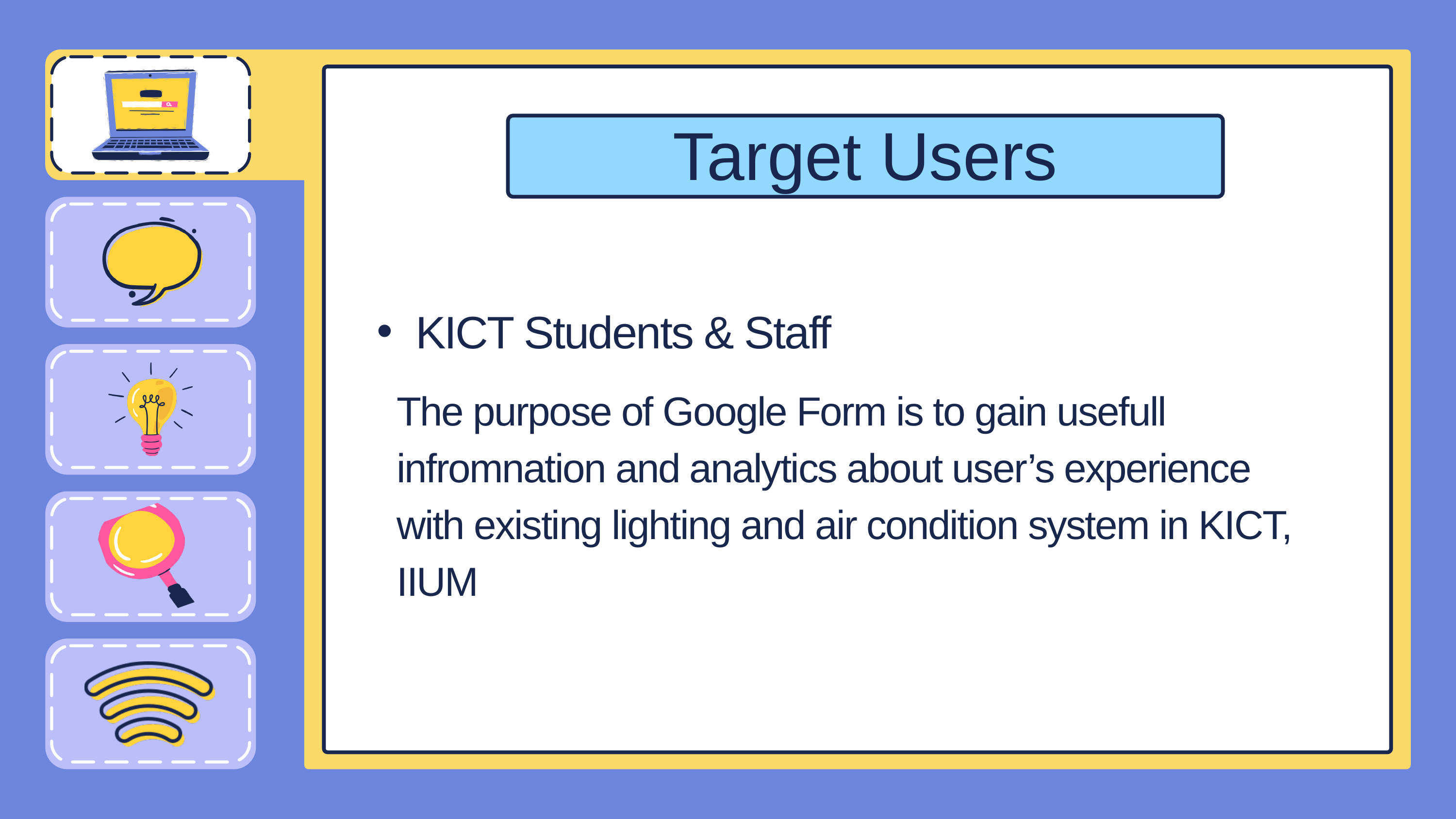

Target Users

KICT Students & Staff

The purpose of Google Form is to gain usefull infromnation and analytics about user’s experience with existing lighting and air condition system in KICT, IIUM